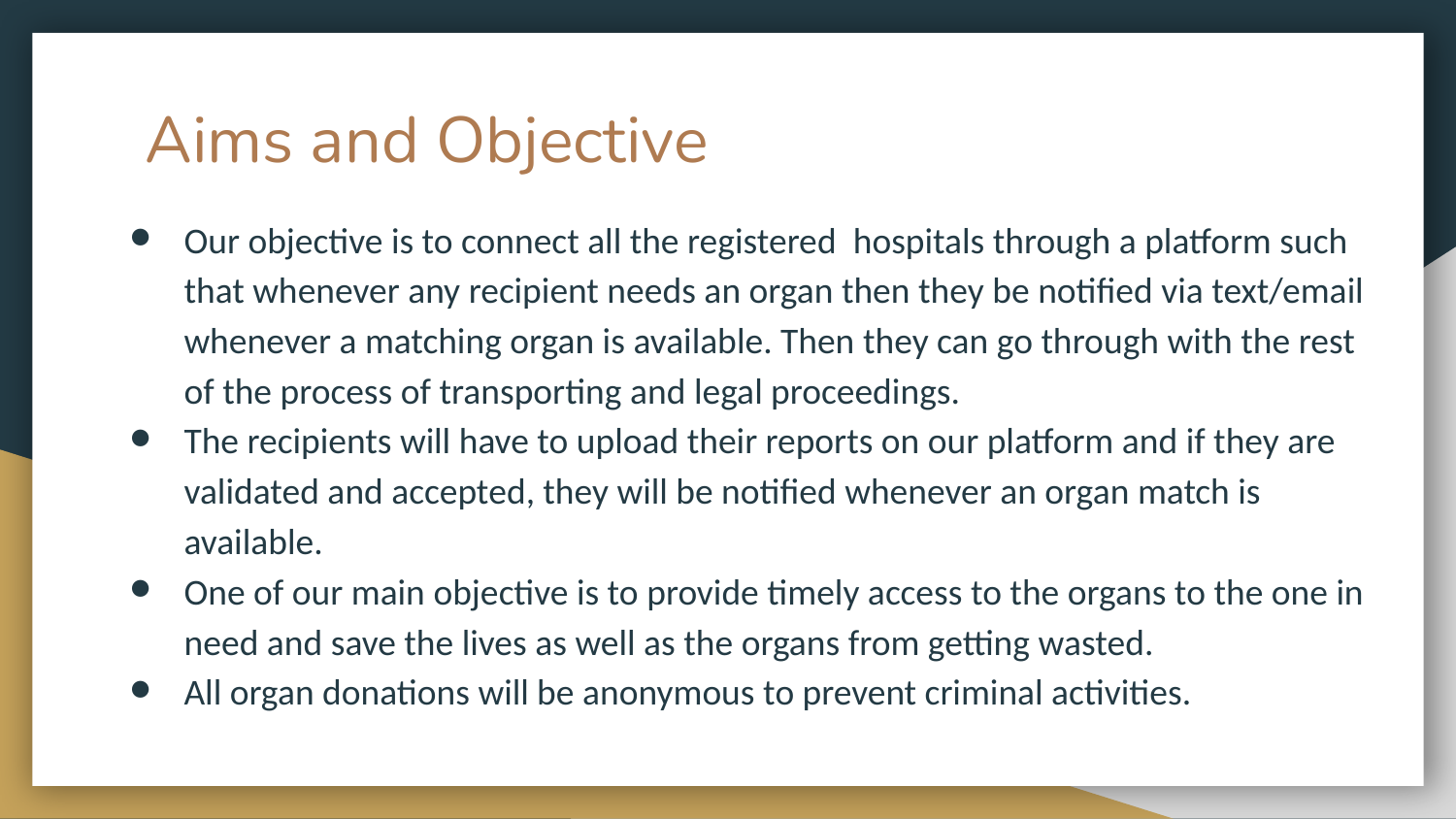

# Aims and Objective
Our objective is to connect all the registered  hospitals through a platform such that whenever any recipient needs an organ then they be notified via text/email whenever a matching organ is available. Then they can go through with the rest of the process of transporting and legal proceedings.
The recipients will have to upload their reports on our platform and if they are validated and accepted, they will be notified whenever an organ match is available.
One of our main objective is to provide timely access to the organs to the one in need and save the lives as well as the organs from getting wasted.
All organ donations will be anonymous to prevent criminal activities.